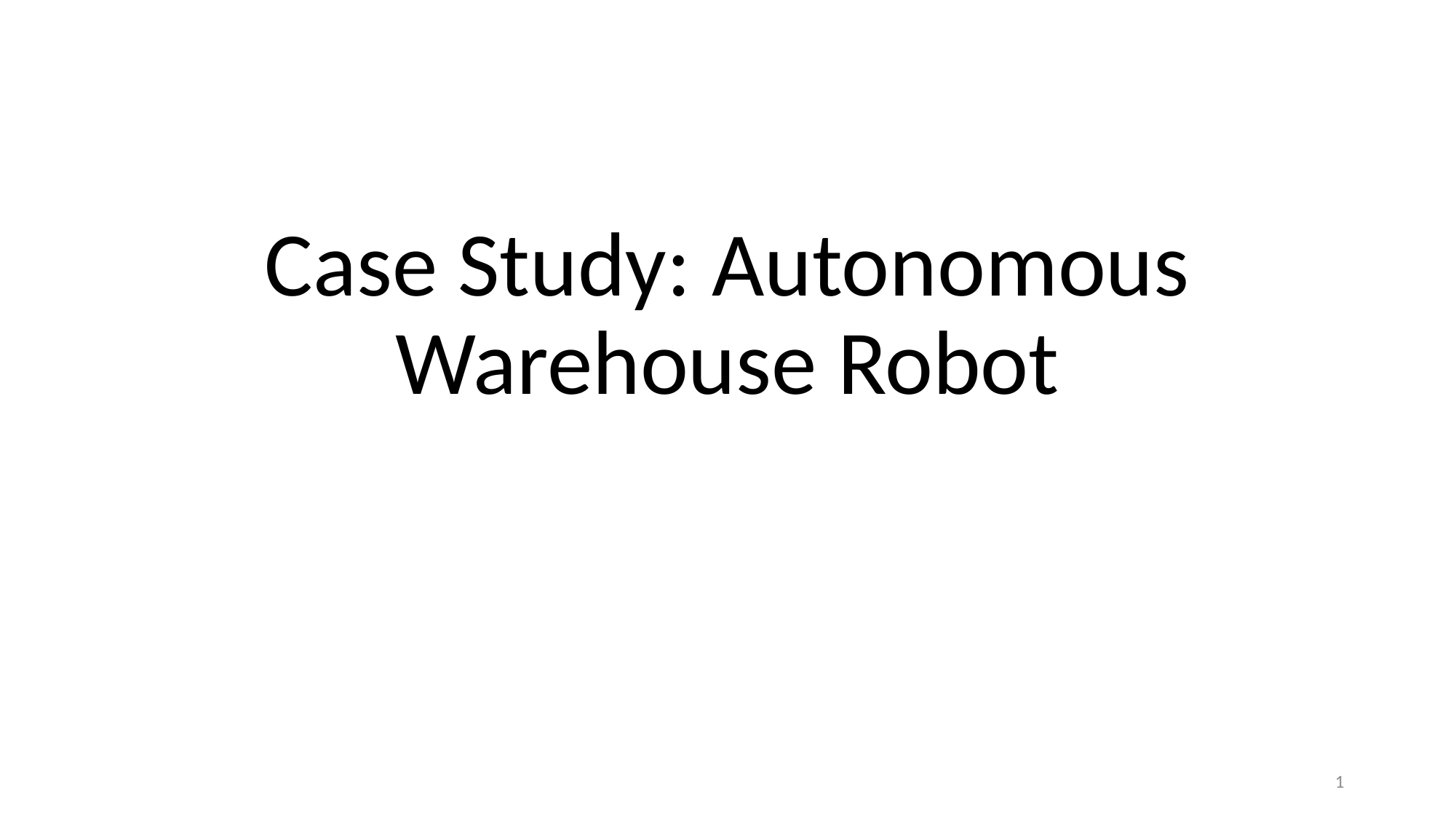

# Case Study: Autonomous Warehouse Robot

1